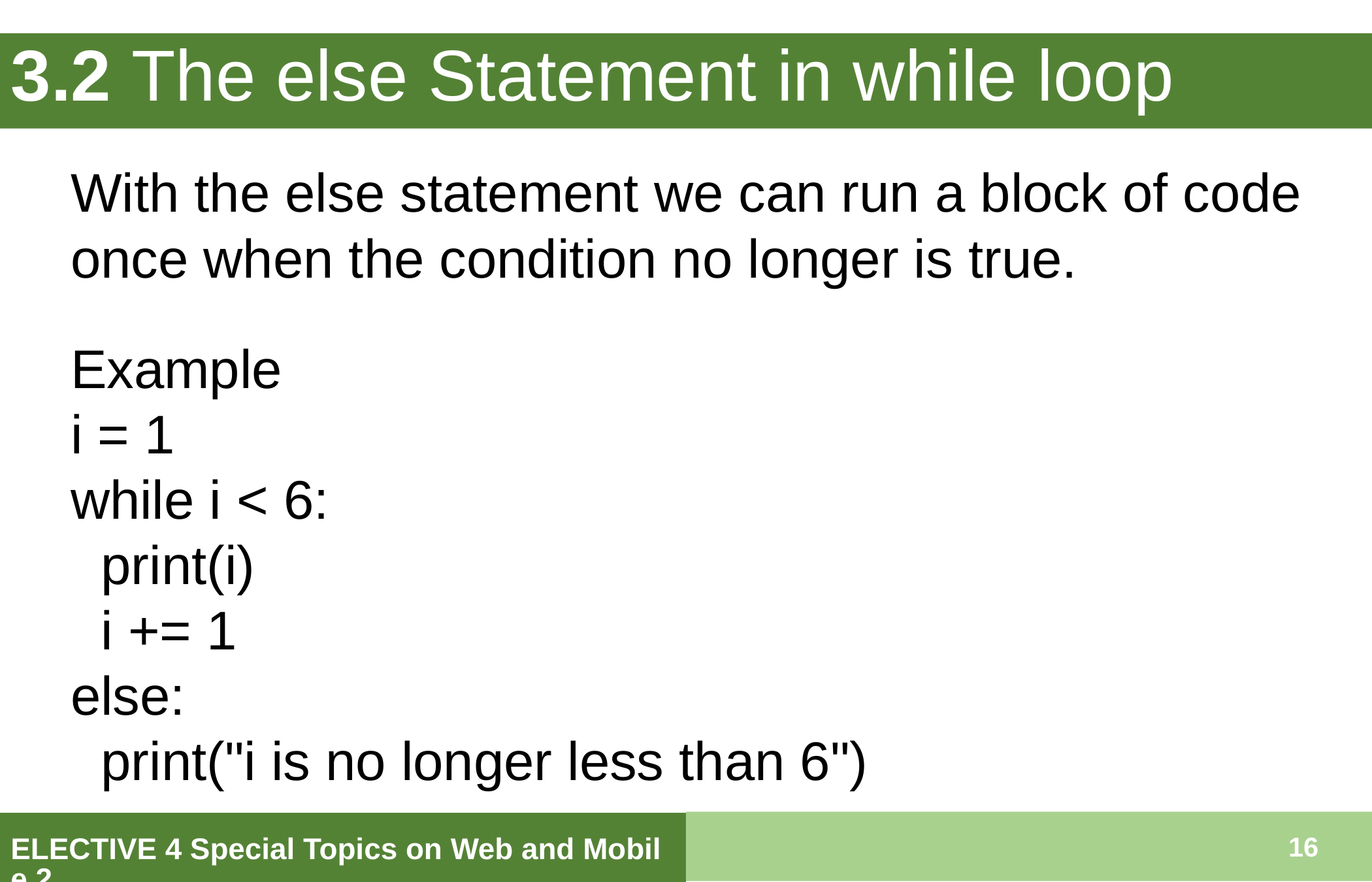

# 3.2 The else Statement in while loop
With the else statement we can run a block of code once when the condition no longer is true.

Example
i = 1
while i < 6:
  print(i)
  i += 1
else:
  print("i is no longer less than 6")

ELECTIVE 4 Special Topics on Web and Mobile 2
16